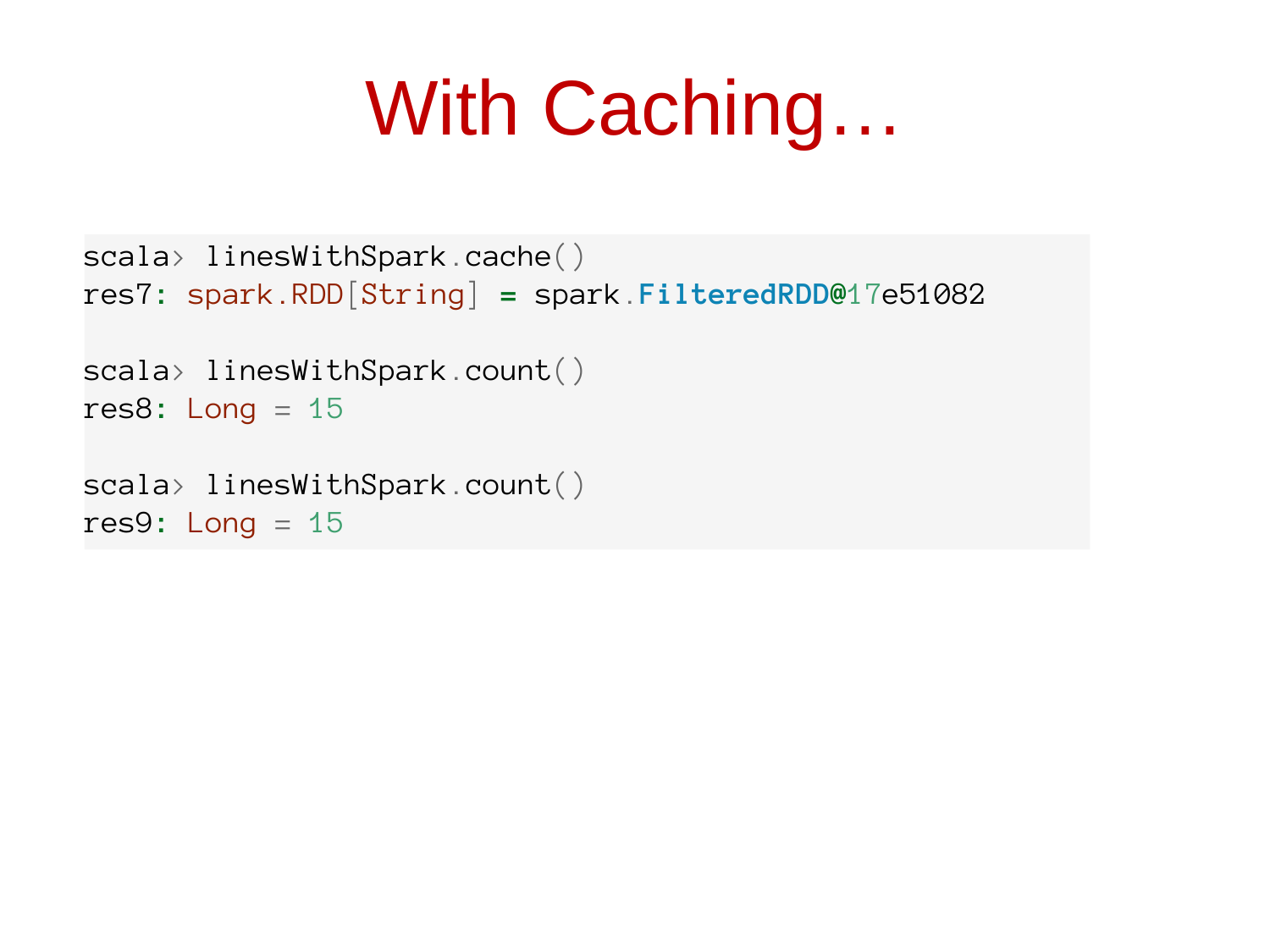

# With Caching…
scala> linesWithSpark.cache()
res7: spark.RDD[String] = spark.FilteredRDD@17e51082

scala> linesWithSpark.count()
res8: Long = 15

scala> linesWithSpark.count()
res9: Long = 15